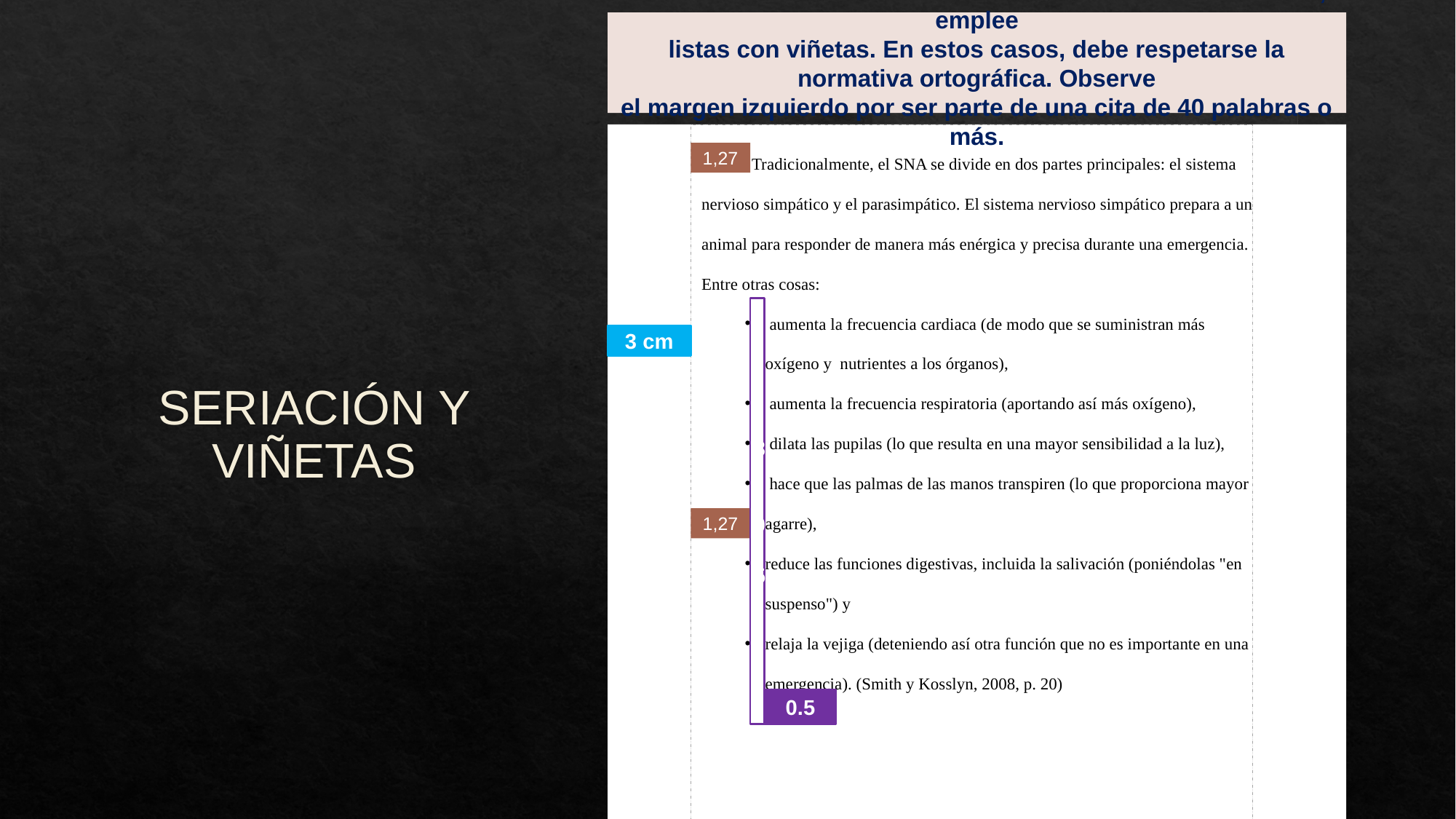

Para enumerar tres o más elementos relativos a una oración, emplee
listas con viñetas. En estos casos, debe respetarse la normativa ortográfica. Observe
el margen izquierdo por ser parte de una cita de 40 palabras o más.

            Tradicionalmente, el SNA se divide en dos partes principales: el sistema nervioso simpático y el parasimpático. El sistema nervioso simpático prepara a un animal para responder de manera más enérgica y precisa durante una emergencia. Entre otras cosas:
 aumenta la frecuencia cardiaca (de modo que se suministran más oxígeno y  nutrientes a los órganos),
 aumenta la frecuencia respiratoria (aportando así más oxígeno),
 dilata las pupilas (lo que resulta en una mayor sensibilidad a la luz),
 hace que las palmas de las manos transpiren (lo que proporciona mayor  agarre),
reduce las funciones digestivas, incluida la salivación (poniéndolas "en suspenso") y
relaja la vejiga (deteniendo así otra función que no es importante en una emergencia). (Smith y Kosslyn, 2008, p. 20)

1,27
# SERIACIÓN Y VIÑETAS
3    0.5
3 cm
1,27
0.5